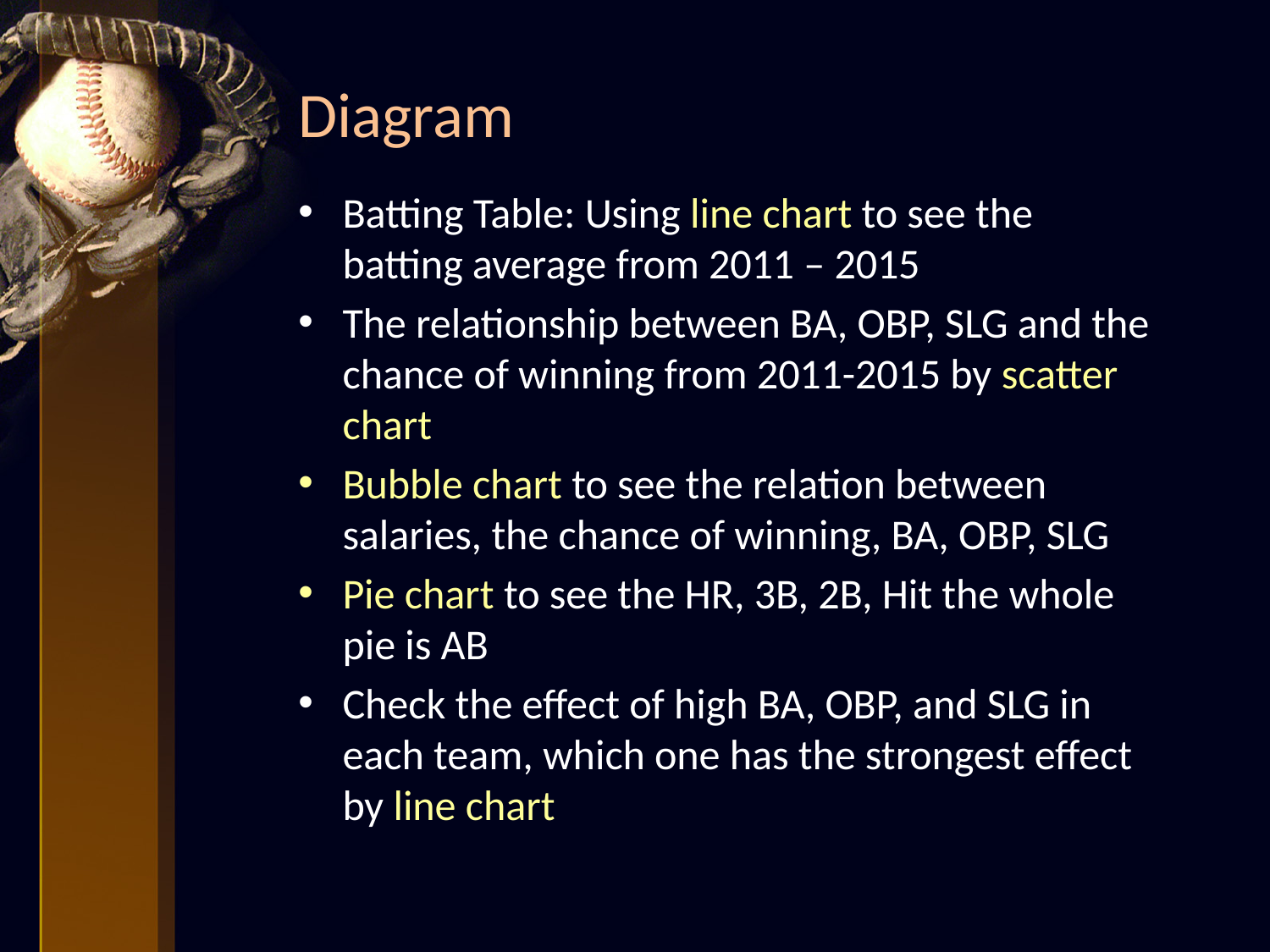

# Diagram
Batting Table: Using line chart to see the batting average from 2011 – 2015
The relationship between BA, OBP, SLG and the chance of winning from 2011-2015 by scatter chart
Bubble chart to see the relation between salaries, the chance of winning, BA, OBP, SLG
Pie chart to see the HR, 3B, 2B, Hit the whole pie is AB
Check the effect of high BA, OBP, and SLG in each team, which one has the strongest effect by line chart